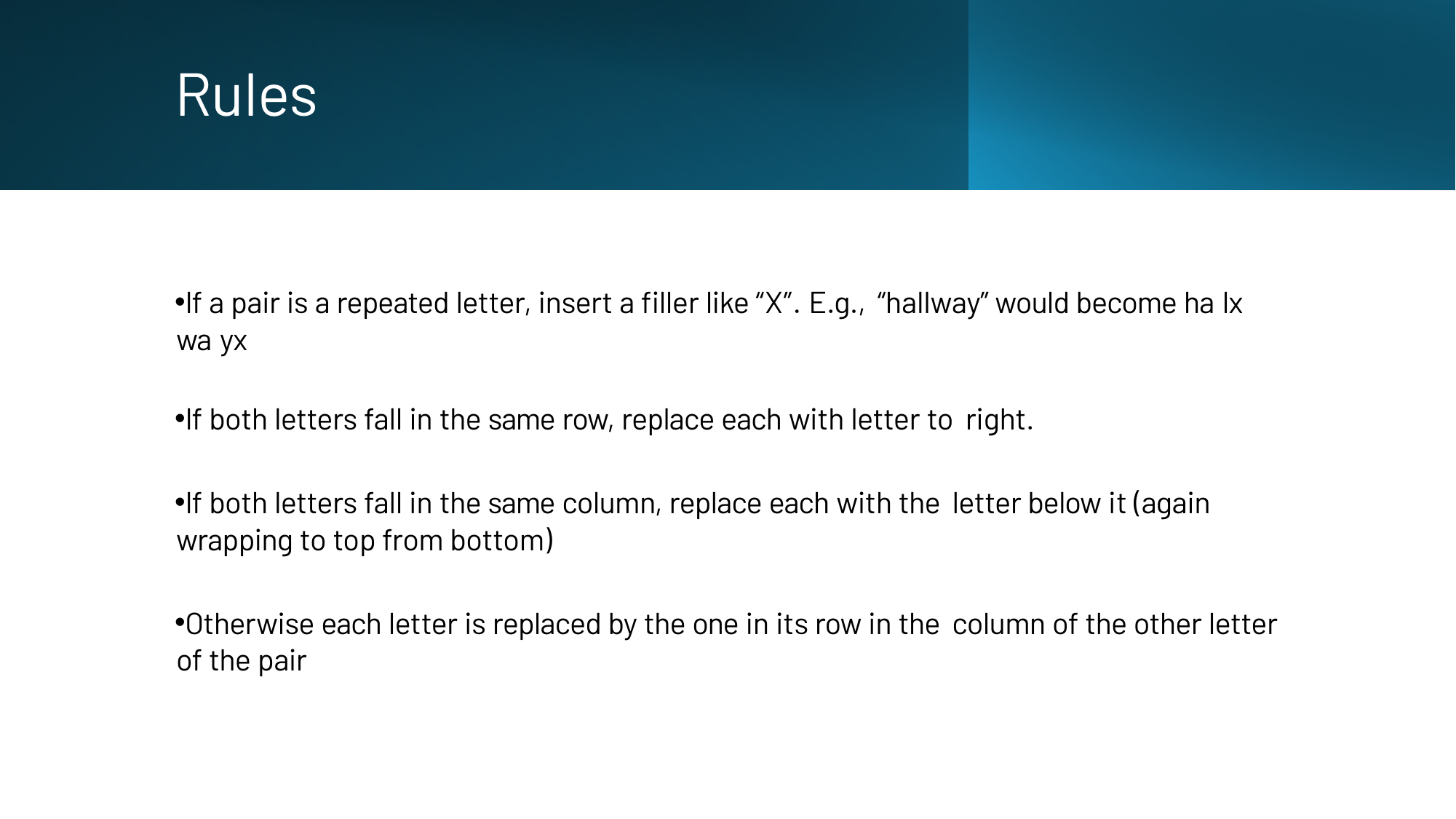

# Rules
If a pair is a repeated letter, insert a filler like “X”. E.g.,  “hallway” would become ha lx wa yx

If both letters fall in the same row, replace each with letter to  right.

If both letters fall in the same column, replace each with the  letter below it (again wrapping to top from bottom)

Otherwise each letter is replaced by the one in its row in the  column of the other letter of the pair